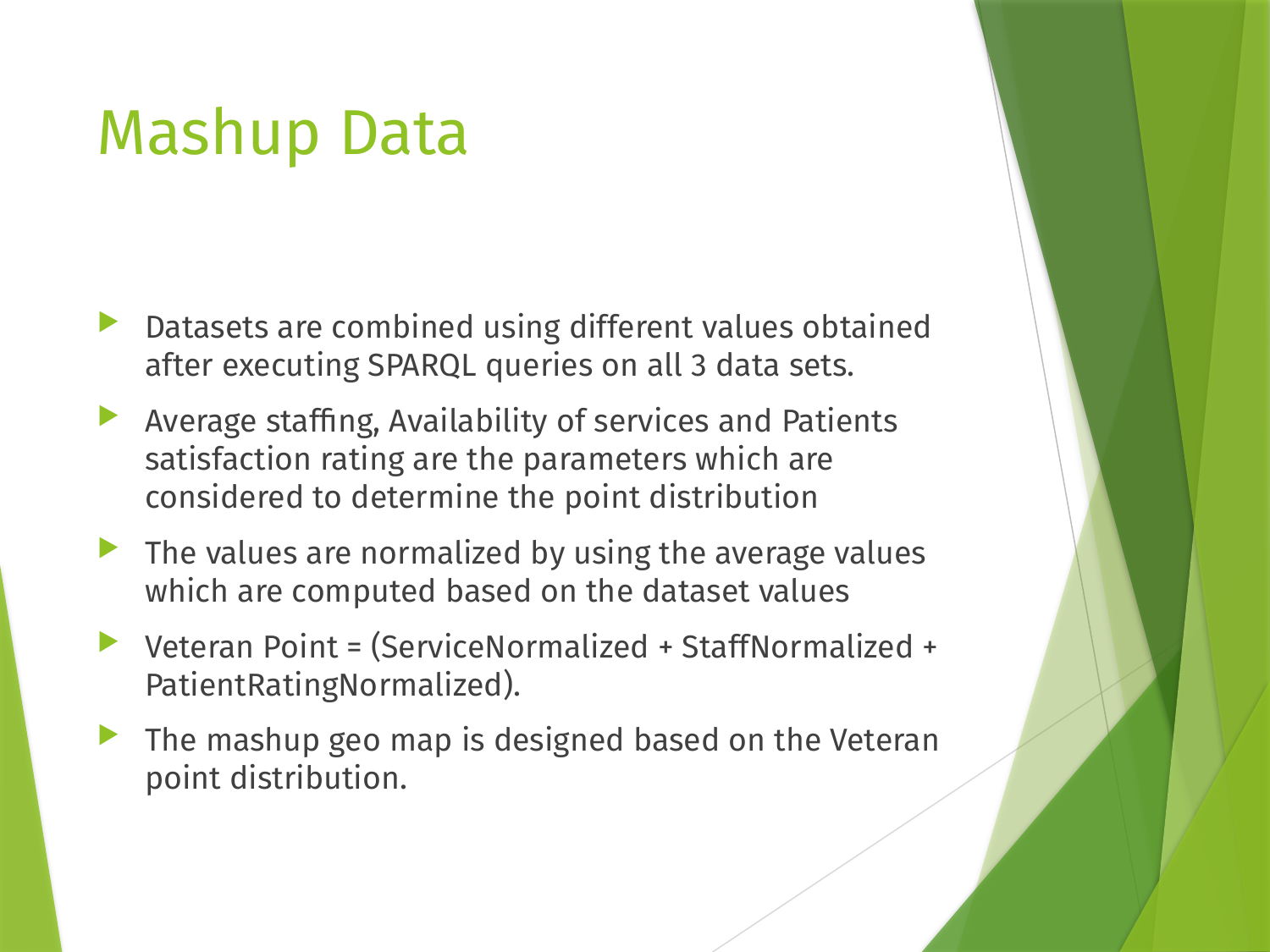

# Mashup Data
Datasets are combined using different values obtained after executing SPARQL queries on all 3 data sets.
Average staffing, Availability of services and Patients satisfaction rating are the parameters which are considered to determine the point distribution
The values are normalized by using the average values which are computed based on the dataset values
Veteran Point = (ServiceNormalized + StaffNormalized + PatientRatingNormalized).
The mashup geo map is designed based on the Veteran point distribution.